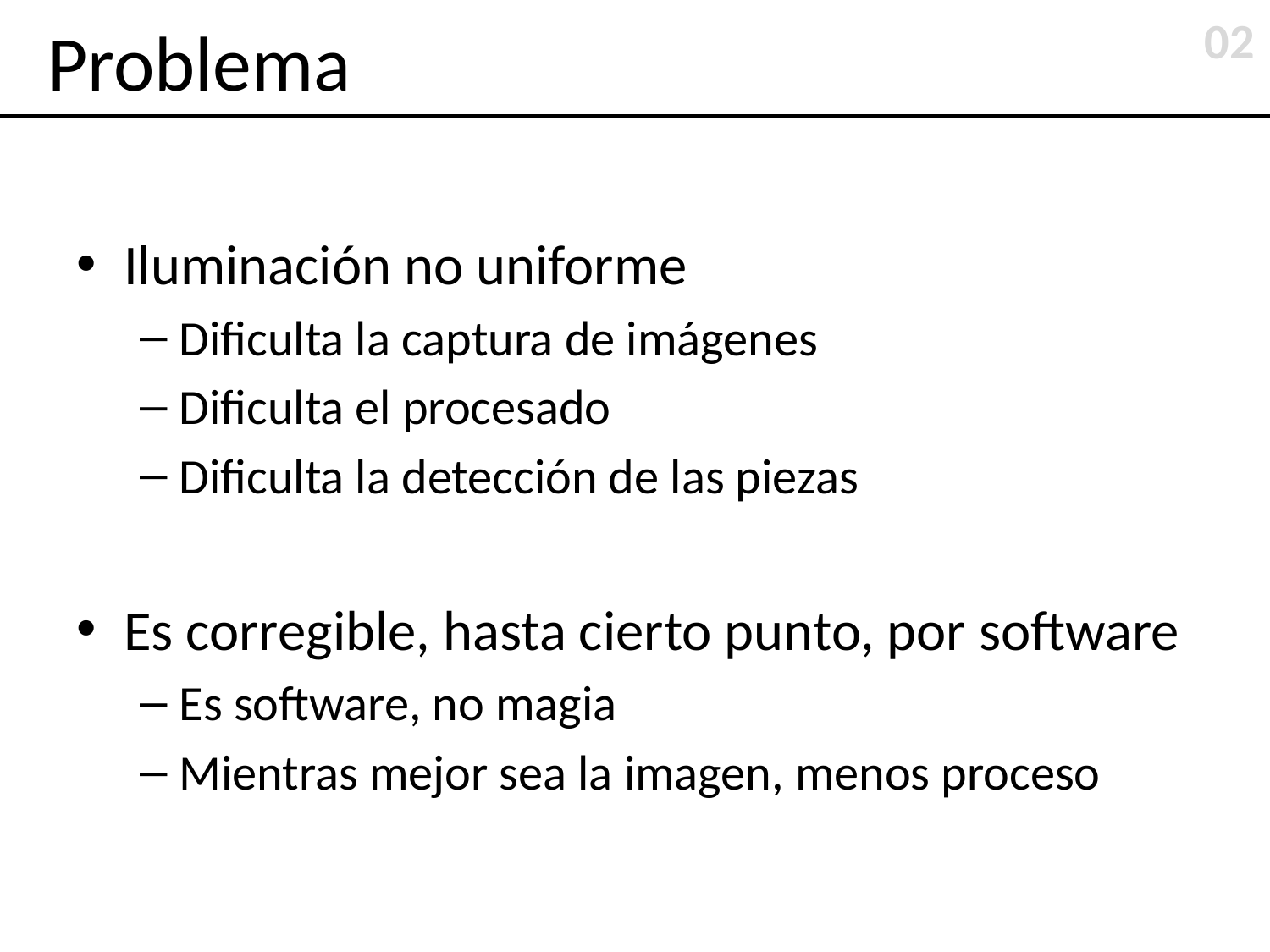

02
# Problema
Iluminación no uniforme
Dificulta la captura de imágenes
Dificulta el procesado
Dificulta la detección de las piezas

Es corregible, hasta cierto punto, por software
Es software, no magia
Mientras mejor sea la imagen, menos proceso